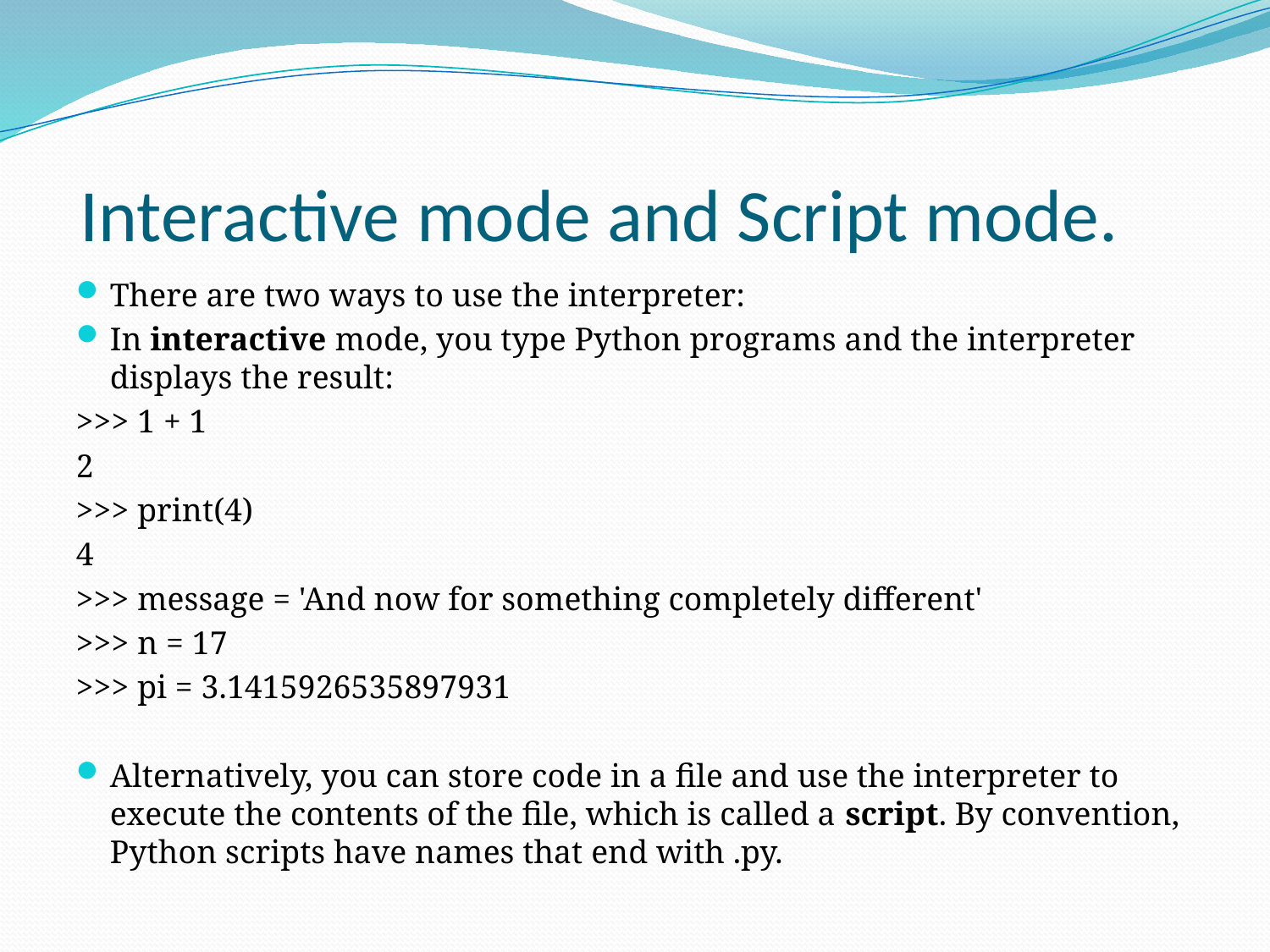

# Interactive mode and Script mode.
There are two ways to use the interpreter:
In interactive mode, you type Python programs and the interpreter displays the result:
>>> 1 + 1
2
>>> print(4)
4
>>> message = 'And now for something completely different'
>>> n = 17
>>> pi = 3.1415926535897931

Alternatively, you can store code in a file and use the interpreter to execute the contents of the file, which is called a script. By convention, Python scripts have names that end with .py.